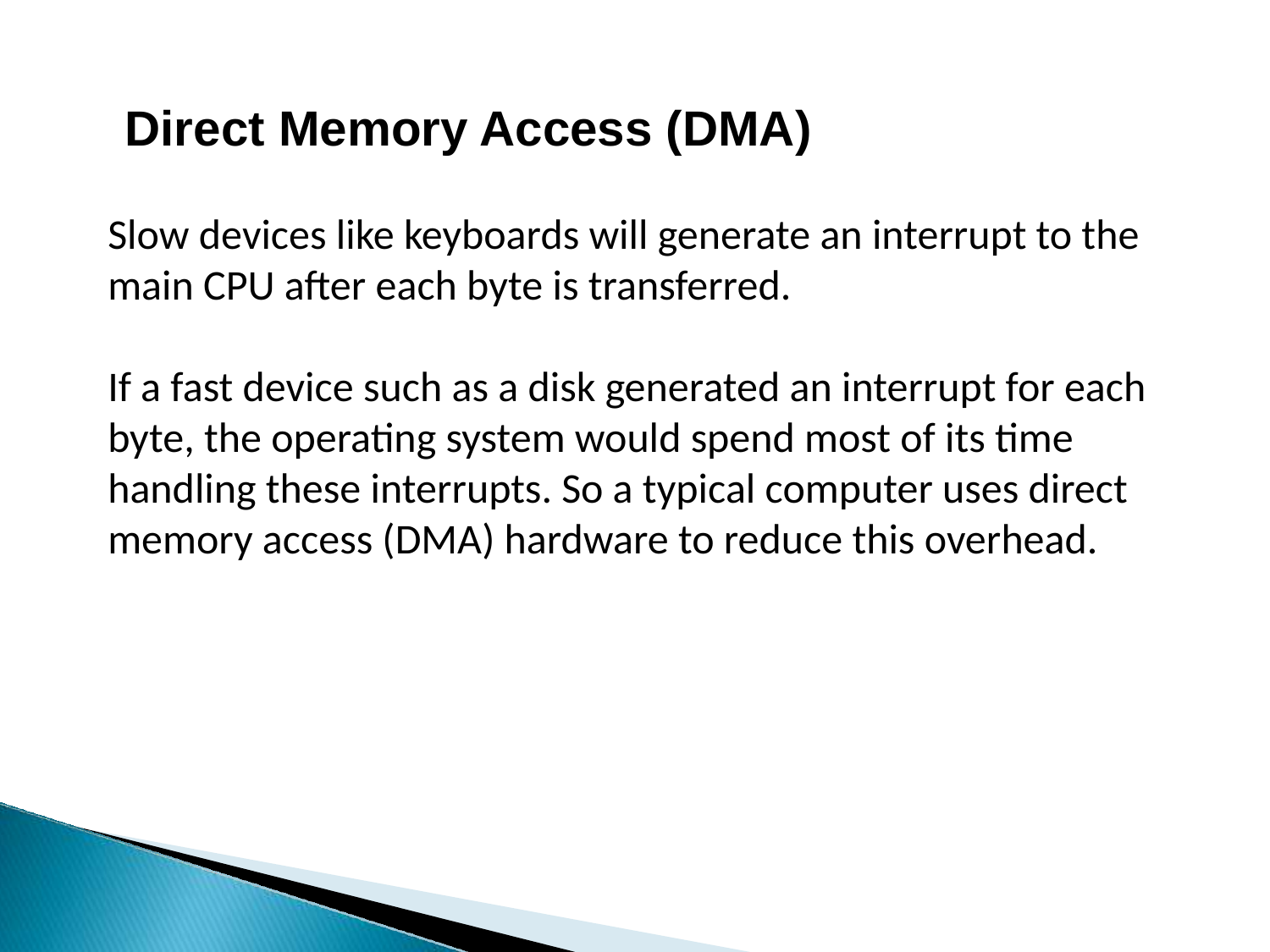

# Direct Memory Access (DMA)

Slow devices like keyboards will generate an interrupt to the main CPU after each byte is transferred.

If a fast device such as a disk generated an interrupt for each byte, the operating system would spend most of its time handling these interrupts. So a typical computer uses direct memory access (DMA) hardware to reduce this overhead.